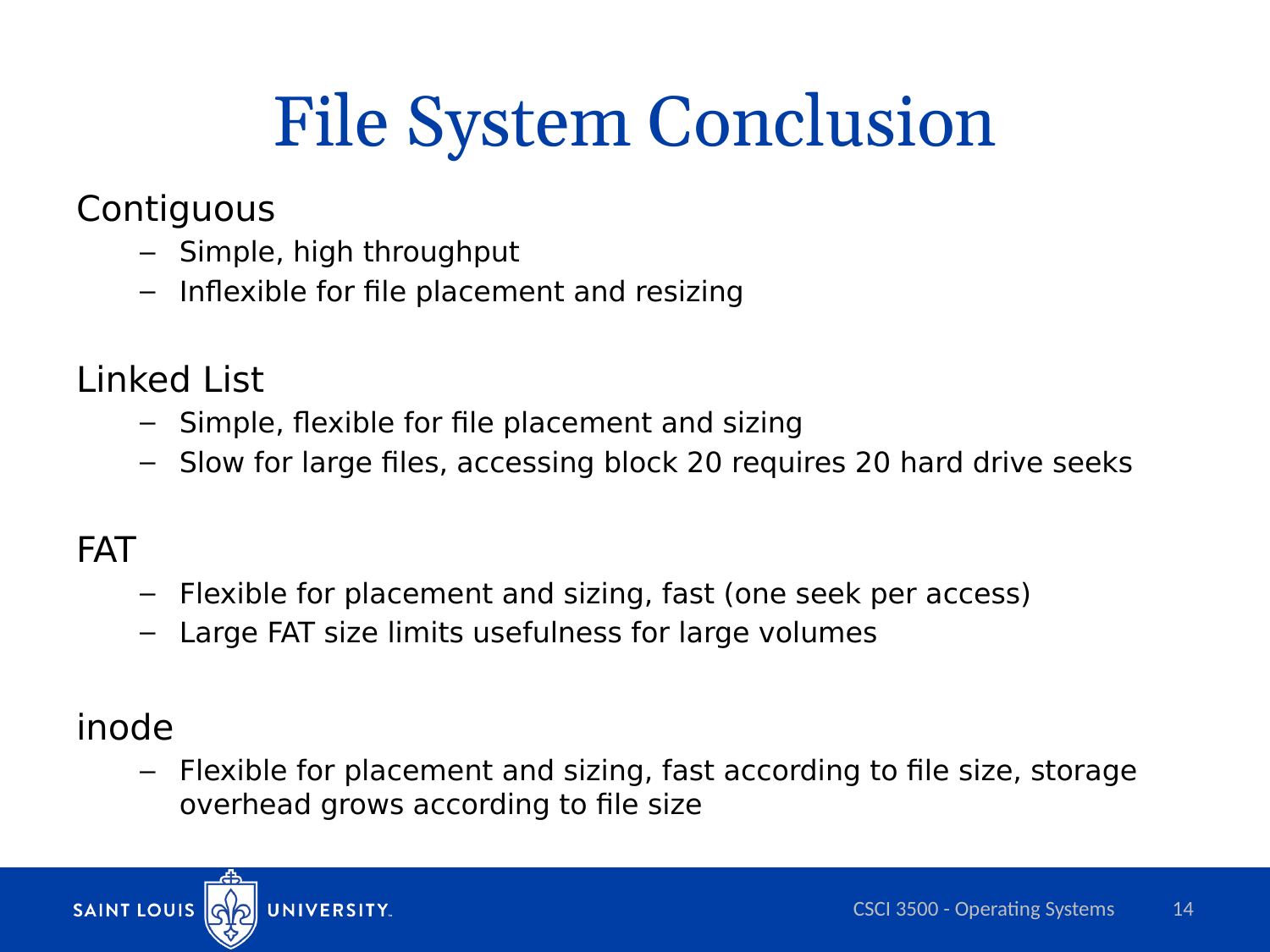

# File System Conclusion
Contiguous
Simple, high throughput
Inflexible for file placement and resizing
Linked List
Simple, flexible for file placement and sizing
Slow for large files, accessing block 20 requires 20 hard drive seeks
FAT
Flexible for placement and sizing, fast (one seek per access)
Large FAT size limits usefulness for large volumes

inode
Flexible for placement and sizing, fast according to file size, storage overhead grows according to file size
CSCI 3500 - Operating Systems
14